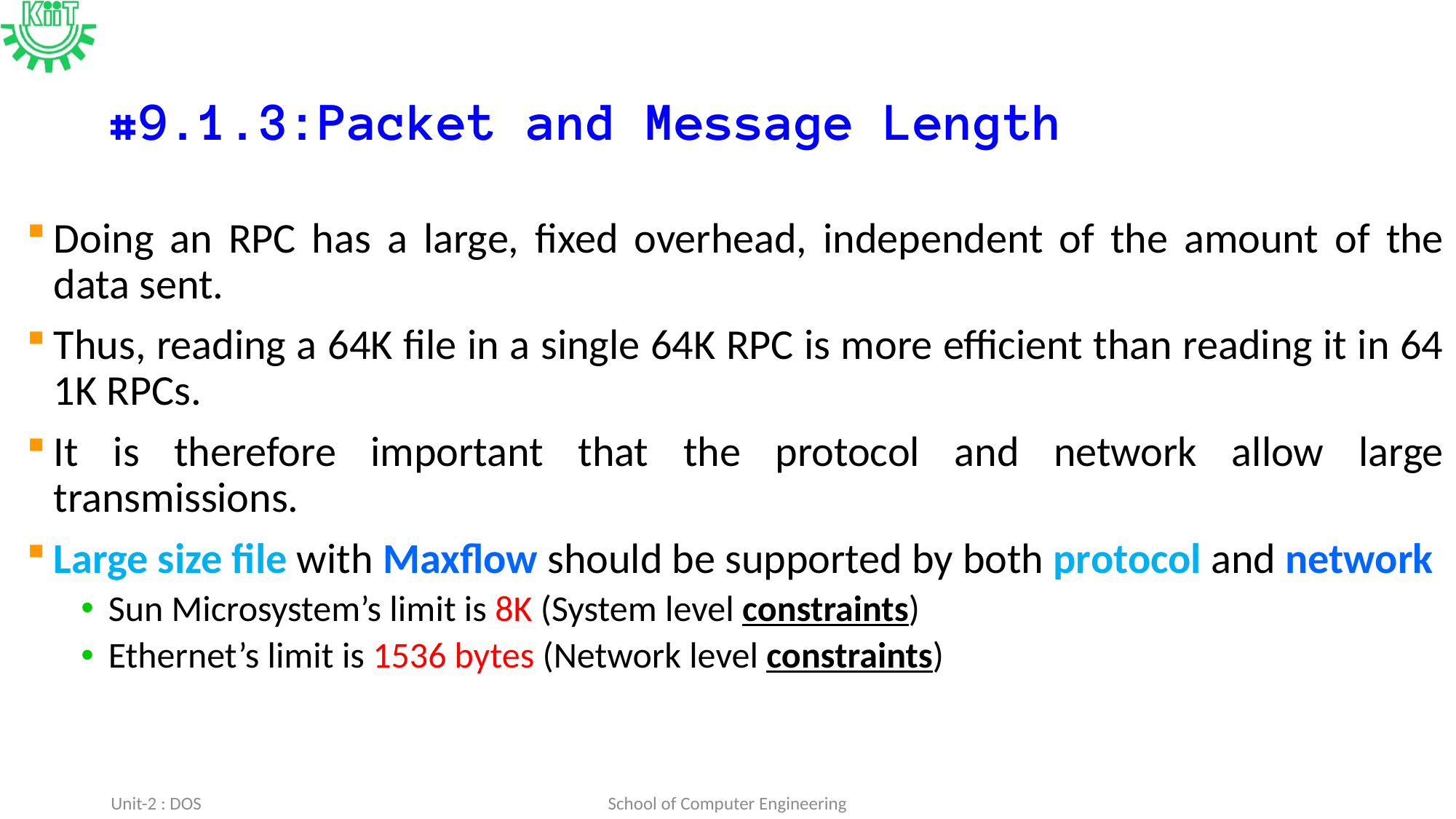

# #9.1.3:Packet and Message Length
Doing an RPC has a large, fixed overhead, independent of the amount of the data sent.
Thus, reading a 64K file in a single 64K RPC is more efficient than reading it in 64 1K RPCs.
It is therefore important that the protocol and network allow large transmissions.
Large size file with Maxflow should be supported by both protocol and network
Sun Microsystem’s limit is 8K (System level constraints)
Ethernet’s limit is 1536 bytes (Network level constraints)

Unit-2 : DOS
7
School of Computer Engineering